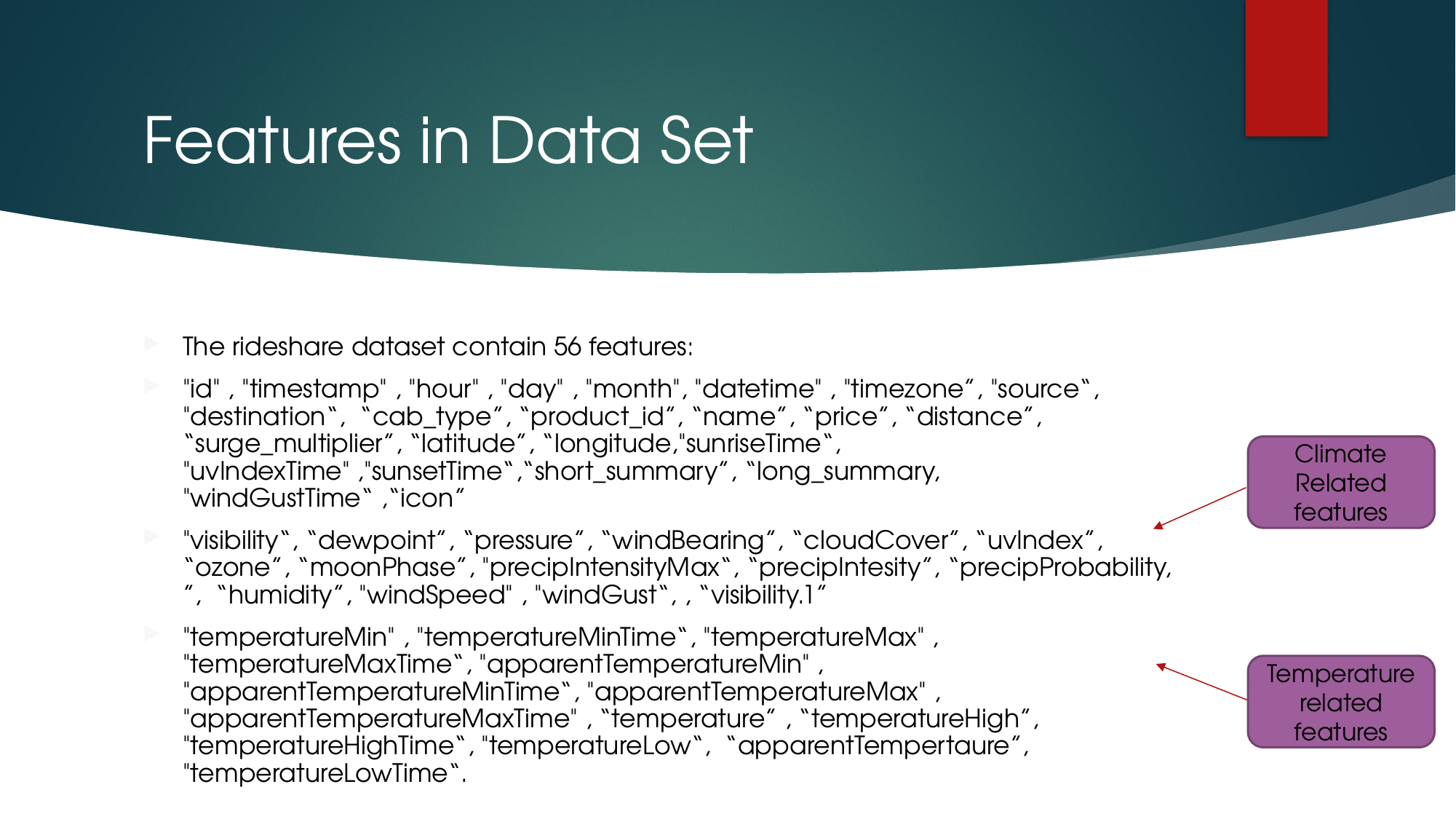

# Features in Data Set

The rideshare dataset contain 56 features:
"id" , "timestamp" , "hour" , "day" , "month", "datetime" , "timezone”, "source“, "destination“,  “cab_type”, “product_id”, “name”, “price”, “distance”, “surge_multiplier”, “latitude”, “longitude,"sunriseTime“, "uvIndexTime" ,"sunsetTime“,“short_summary”, “long_summary, "windGustTime“ ,“icon”
"visibility“, “dewpoint”, “pressure”, “windBearing”, “cloudCover”, “uvIndex”, “ozone”, “moonPhase”, "precipIntensityMax“, “precipIntesity”, “precipProbability, ”,  “humidity”, "windSpeed" , "windGust“, , “visibility.1”
"temperatureMin" , "temperatureMinTime“, "temperatureMax" , "temperatureMaxTime“, "apparentTemperatureMin" , "apparentTemperatureMinTime“, "apparentTemperatureMax" , "apparentTemperatureMaxTime" , “temperature” , “temperatureHigh”, "temperatureHighTime“, "temperatureLow“,  “apparentTempertaure”, "temperatureLowTime“.
Climate Related features
Temperature related features